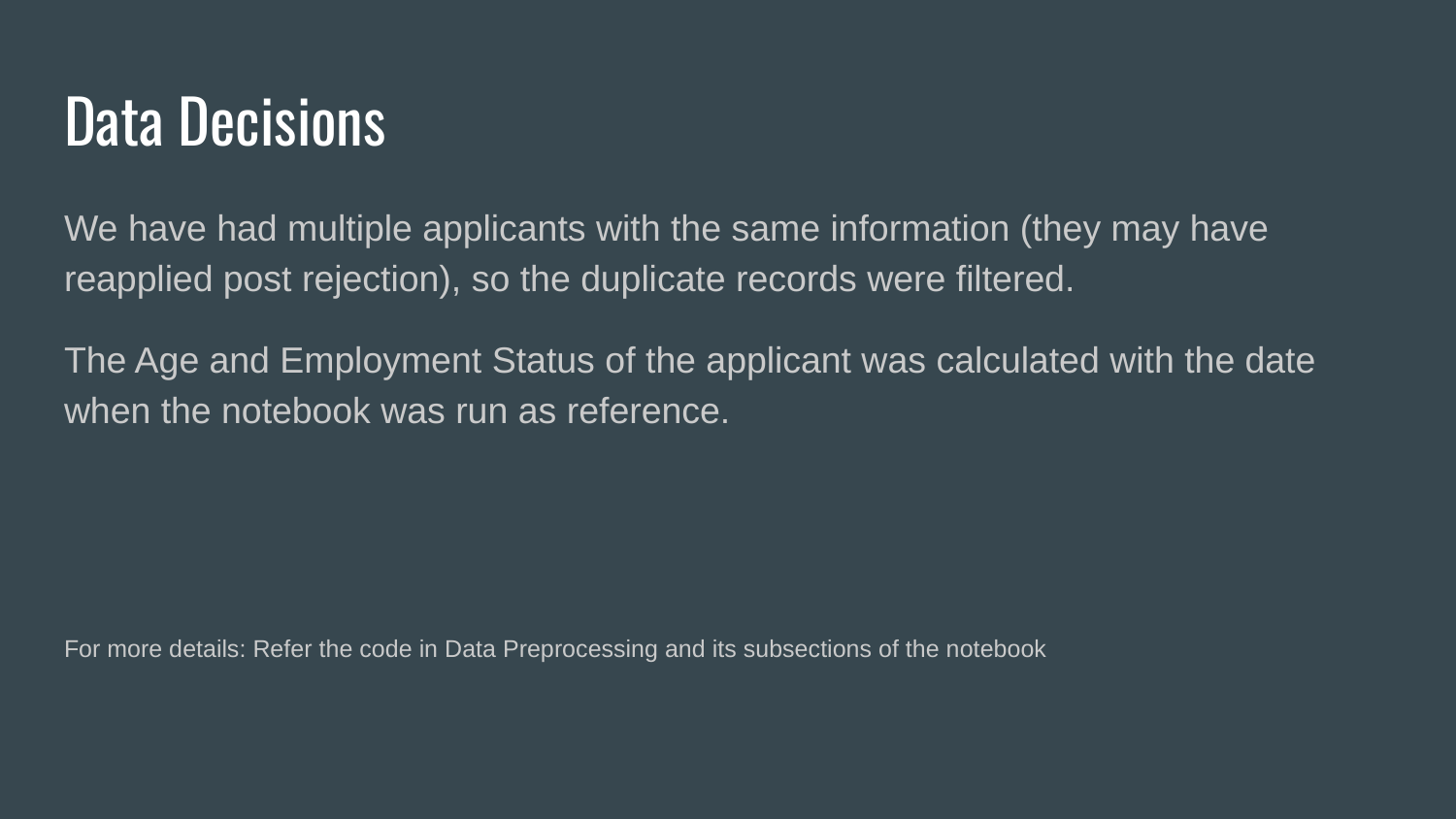

# Data Decisions
We have had multiple applicants with the same information (they may have reapplied post rejection), so the duplicate records were filtered.
The Age and Employment Status of the applicant was calculated with the date when the notebook was run as reference.

For more details: Refer the code in Data Preprocessing and its subsections of the notebook